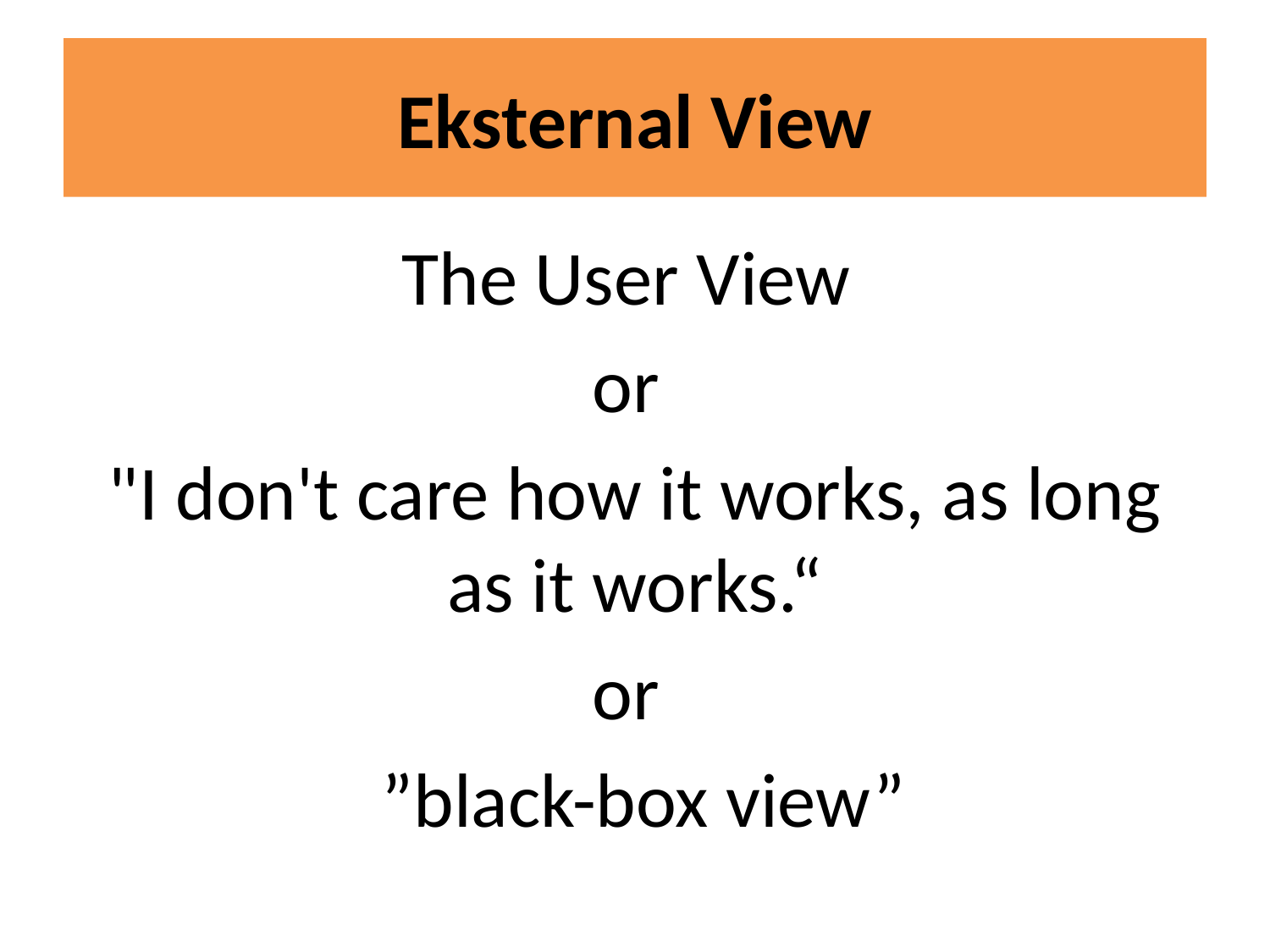

# Eksternal View
The User View
or
"I don't care how it works, as long as it works.“
or
 ”black-box view”